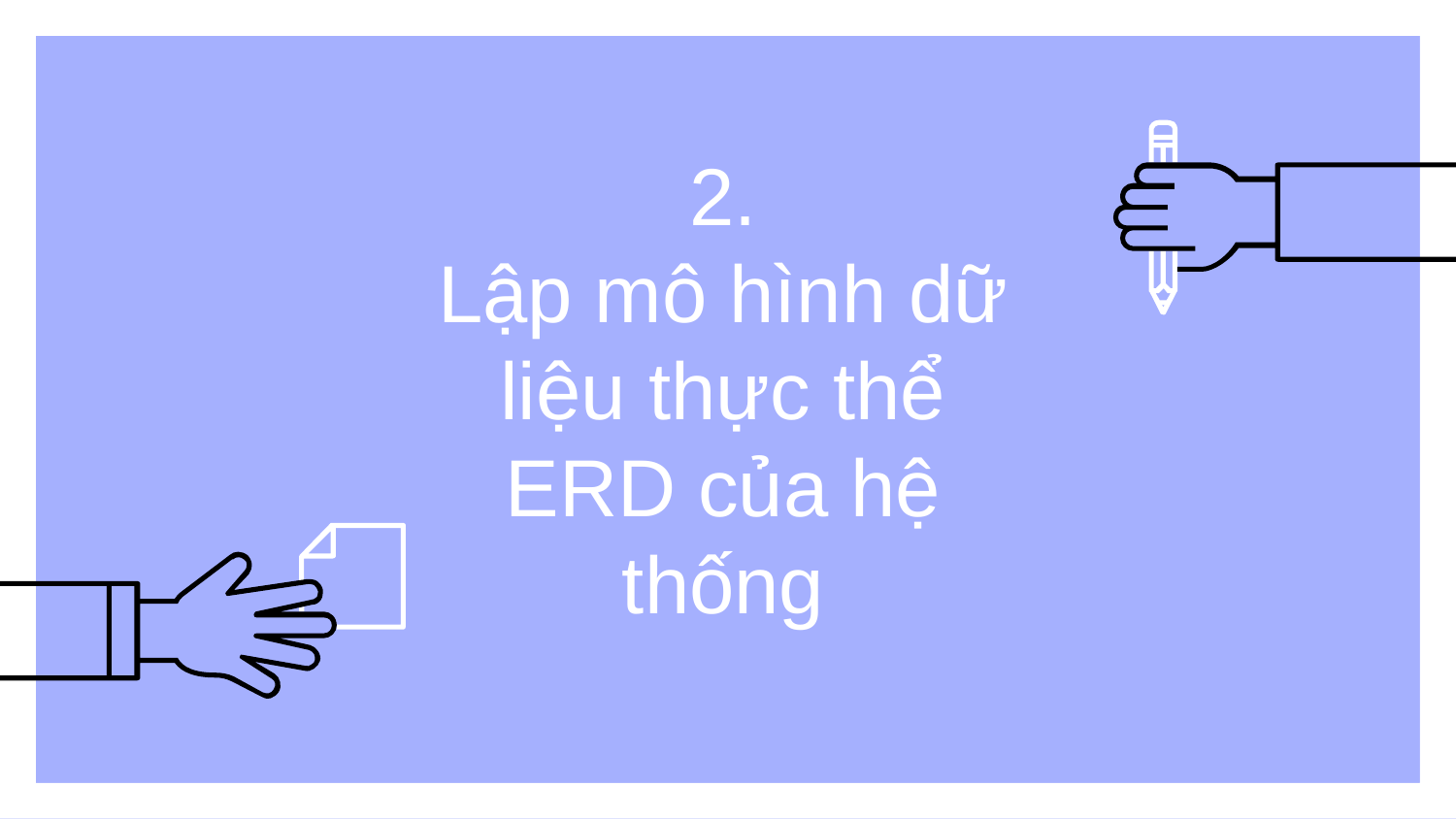

# 2. Lập mô hình dữ liệu thực thể ERD của hệ thống